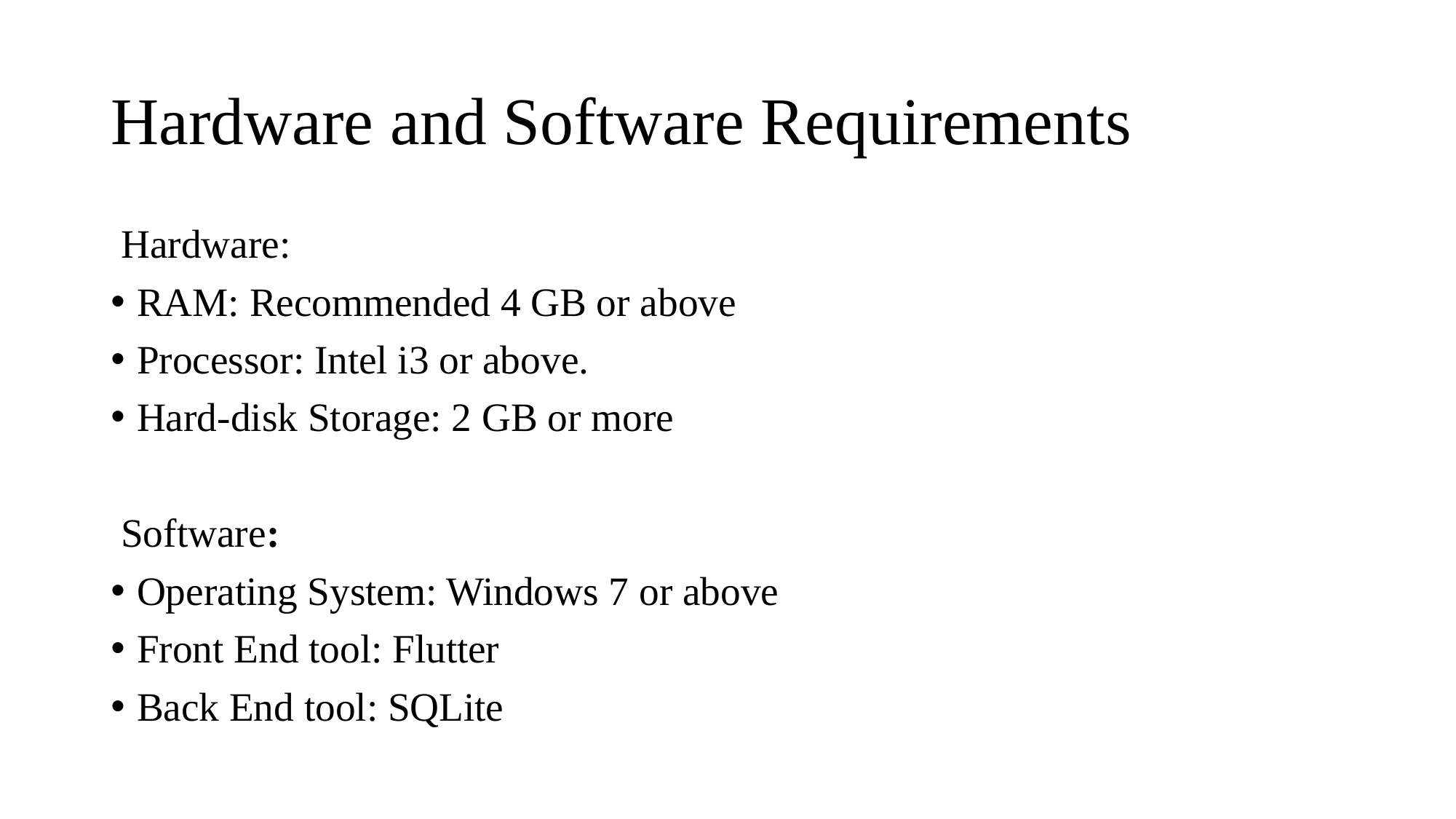

# Hardware and Software Requirements
 Hardware:
RAM: Recommended 4 GB or above
Processor: Intel i3 or above.
Hard-disk Storage: 2 GB or more

 Software:
Operating System: Windows 7 or above
Front End tool: Flutter
Back End tool: SQLite